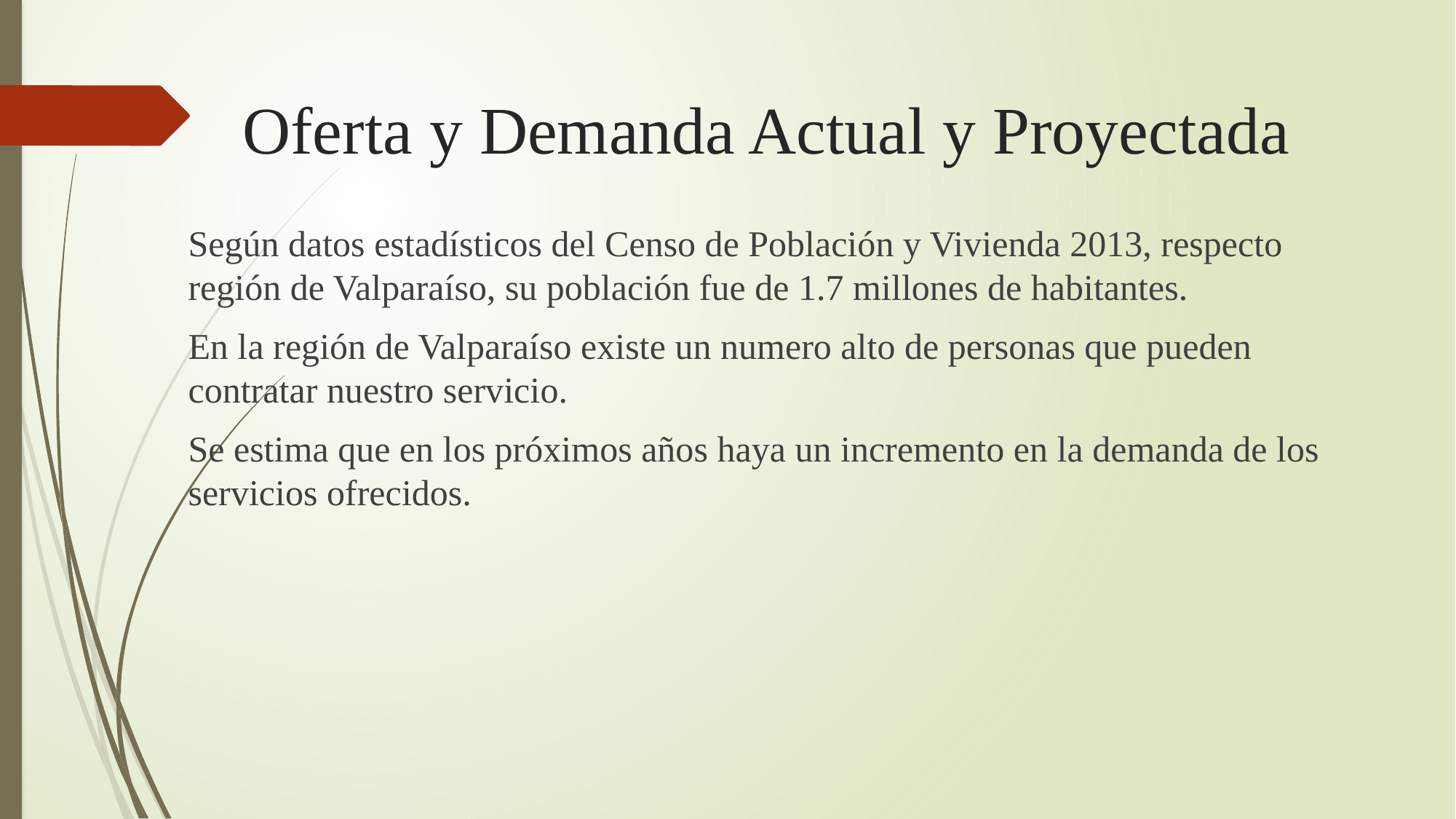

# Oferta y Demanda Actual y Proyectada
Según datos estadísticos del Censo de Población y Vivienda 2013, respecto región de Valparaíso, su población fue de 1.7 millones de habitantes.
En la región de Valparaíso existe un numero alto de personas que pueden contratar nuestro servicio.
Se estima que en los próximos años haya un incremento en la demanda de los servicios ofrecidos.